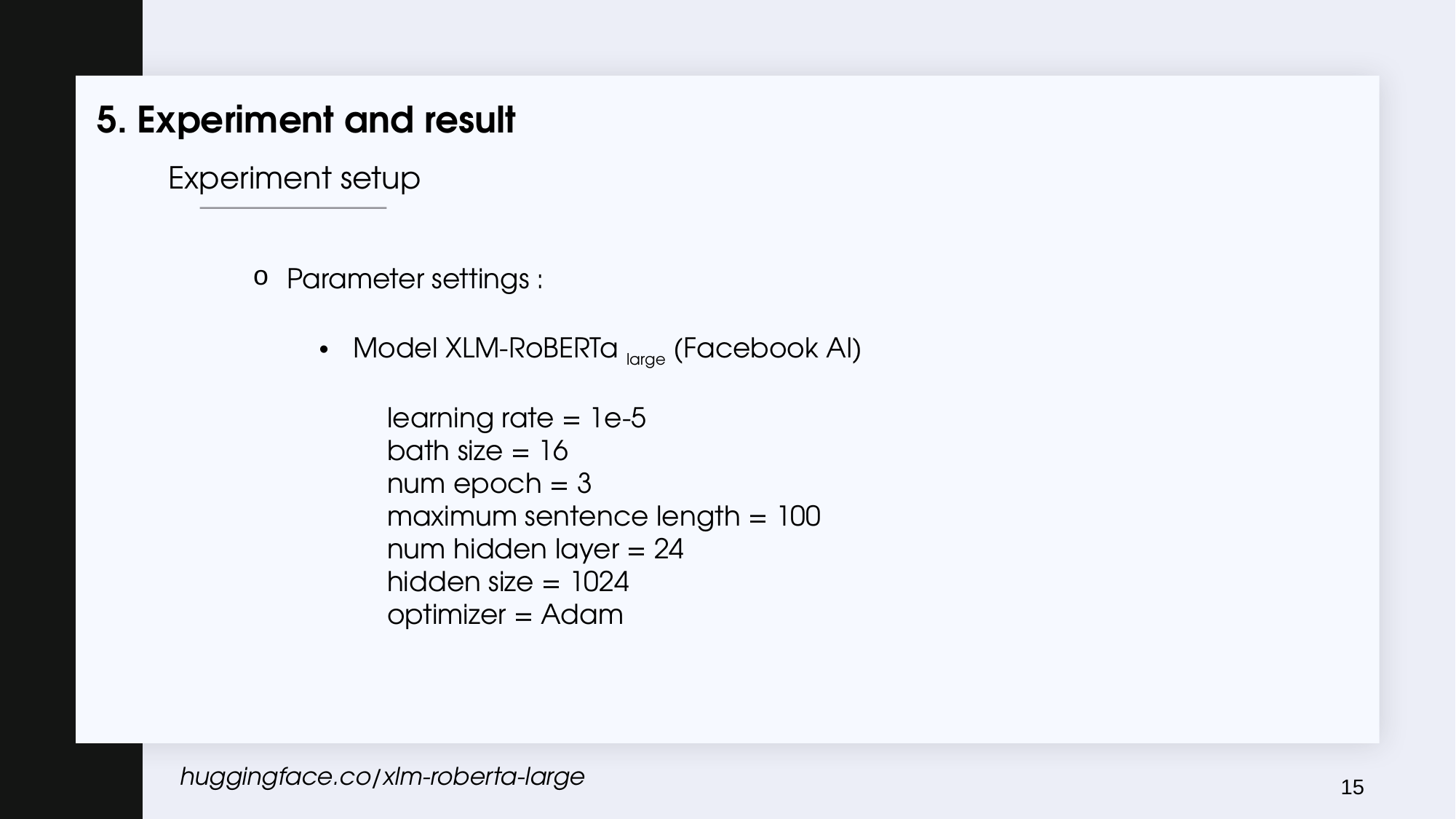

5. Experiment and result

Experiment setup

Parameter settings :
Model XLM-RoBERTa large (Facebook AI)
learning rate = 1e-5
bath size = 16
num epoch = 3
maximum sentence length = 100
num hidden layer = 24
hidden size = 1024
optimizer = Adam
huggingface.co/xlm-roberta-large
15